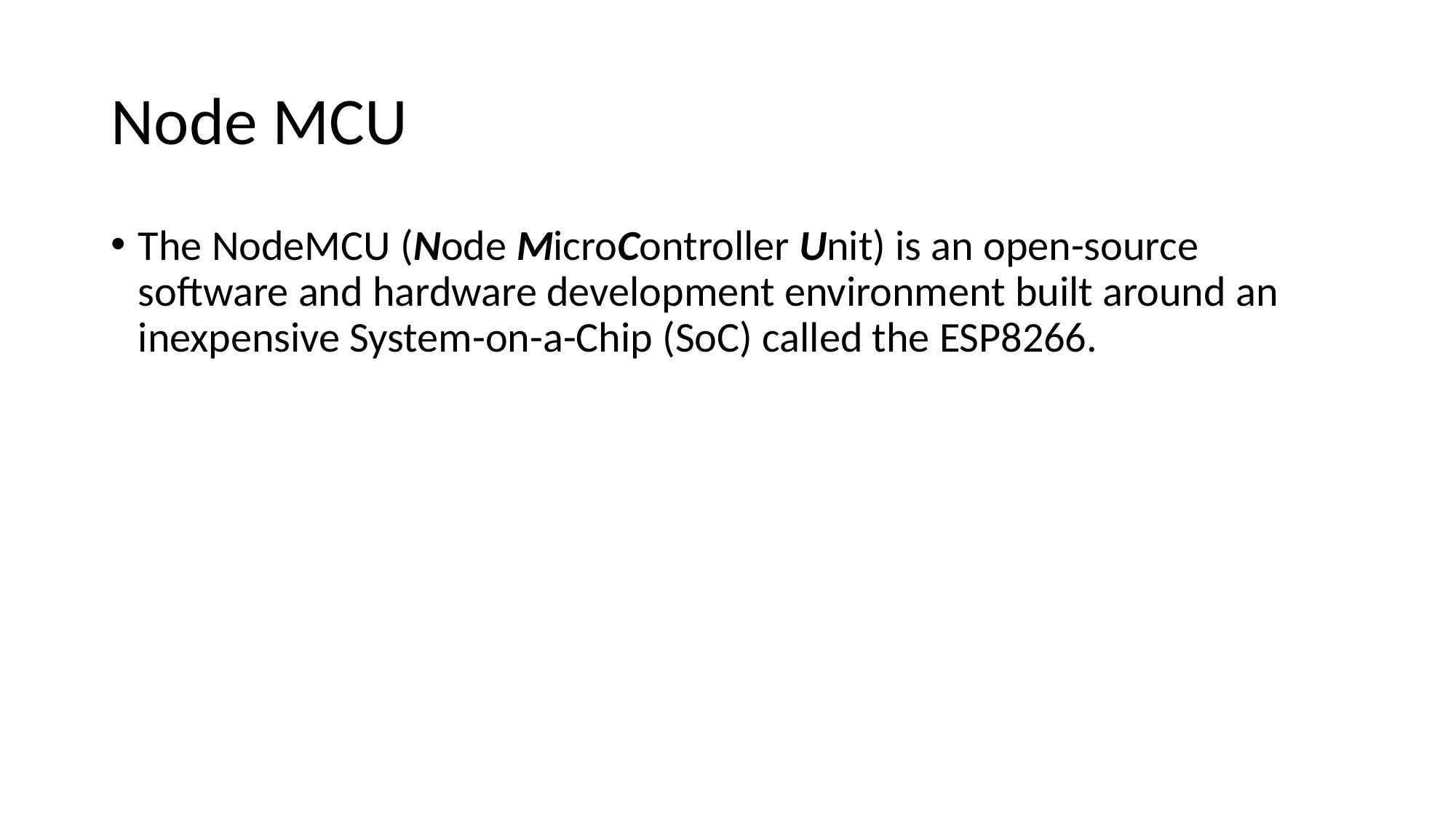

# Node MCU
The NodeMCU (Node MicroController Unit) is an open-source software and hardware development environment built around an inexpensive System-on-a-Chip (SoC) called the ESP8266.